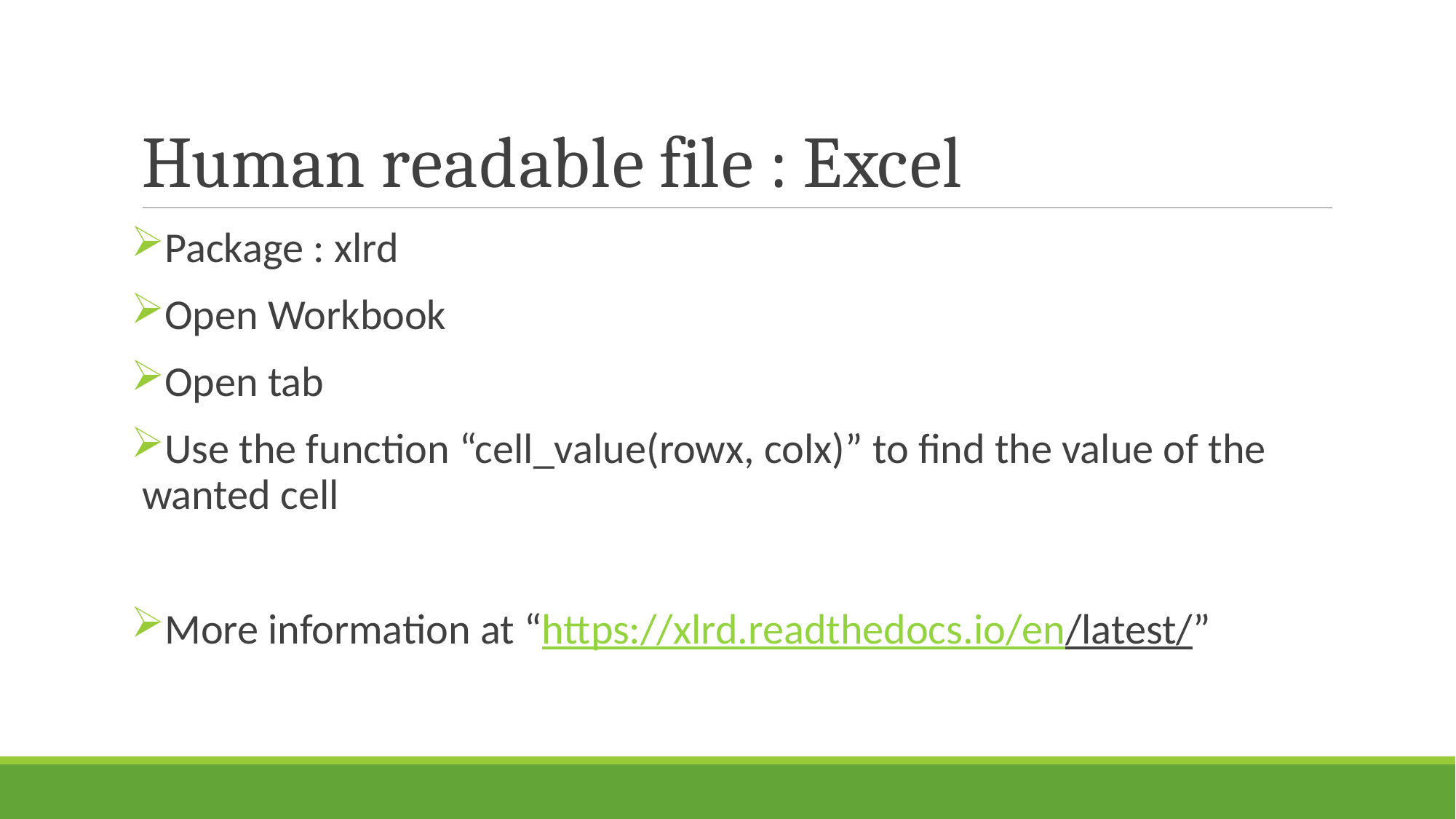

# Human readable file : Excel
Package : xlrd
Open Workbook
Open tab
Use the function “cell_value(rowx, colx)” to find the value of the wanted cell

More information at “https://xlrd.readthedocs.io/en/latest/”